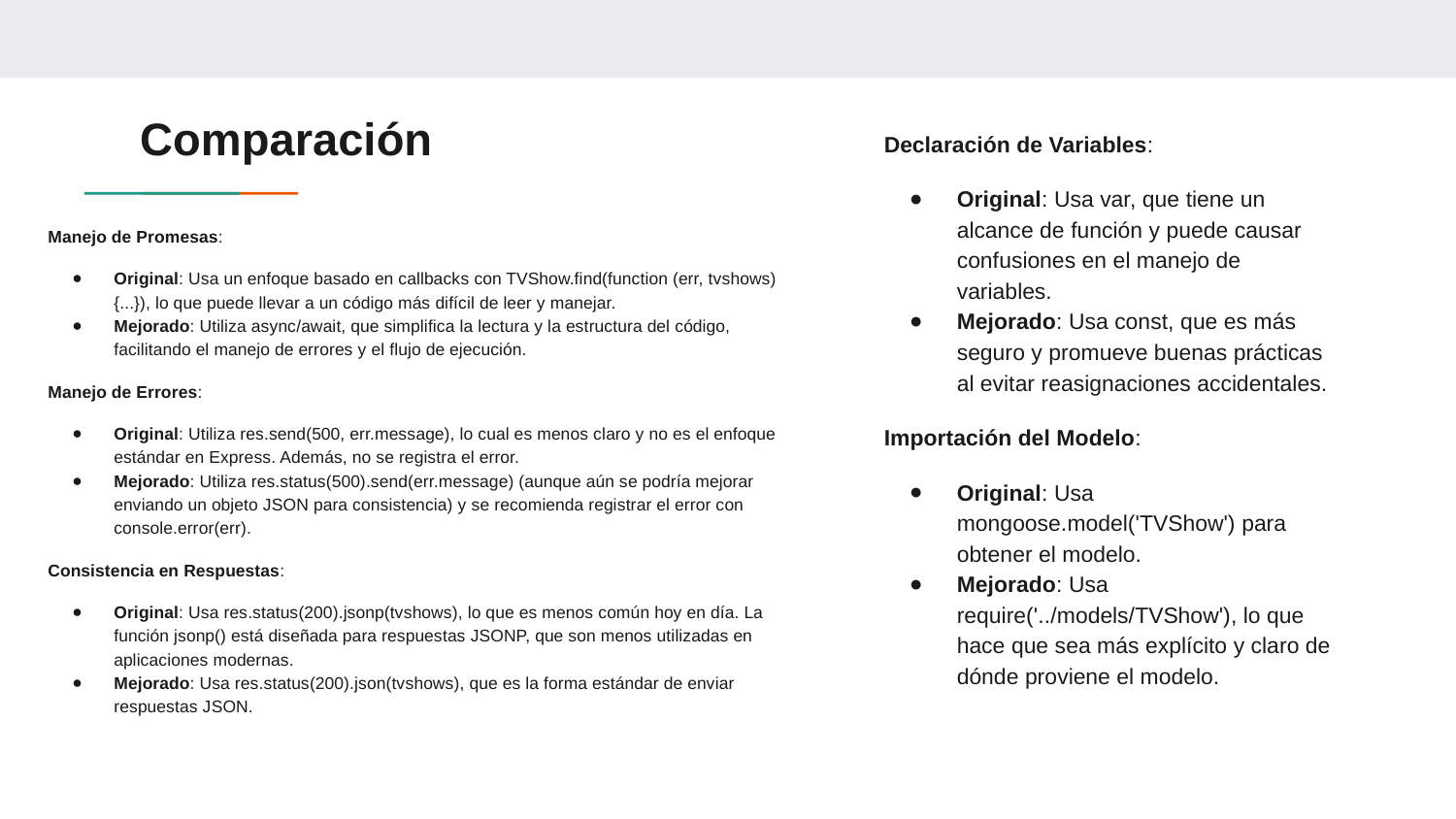

# Comparación
Declaración de Variables:
Original: Usa var, que tiene un alcance de función y puede causar confusiones en el manejo de variables.
Mejorado: Usa const, que es más seguro y promueve buenas prácticas al evitar reasignaciones accidentales.
Importación del Modelo:
Original: Usa mongoose.model('TVShow') para obtener el modelo.
Mejorado: Usa require('../models/TVShow'), lo que hace que sea más explícito y claro de dónde proviene el modelo.
Manejo de Promesas:
Original: Usa un enfoque basado en callbacks con TVShow.find(function (err, tvshows) {...}), lo que puede llevar a un código más difícil de leer y manejar.
Mejorado: Utiliza async/await, que simplifica la lectura y la estructura del código, facilitando el manejo de errores y el flujo de ejecución.
Manejo de Errores:
Original: Utiliza res.send(500, err.message), lo cual es menos claro y no es el enfoque estándar en Express. Además, no se registra el error.
Mejorado: Utiliza res.status(500).send(err.message) (aunque aún se podría mejorar enviando un objeto JSON para consistencia) y se recomienda registrar el error con console.error(err).
Consistencia en Respuestas:
Original: Usa res.status(200).jsonp(tvshows), lo que es menos común hoy en día. La función jsonp() está diseñada para respuestas JSONP, que son menos utilizadas en aplicaciones modernas.
Mejorado: Usa res.status(200).json(tvshows), que es la forma estándar de enviar respuestas JSON.